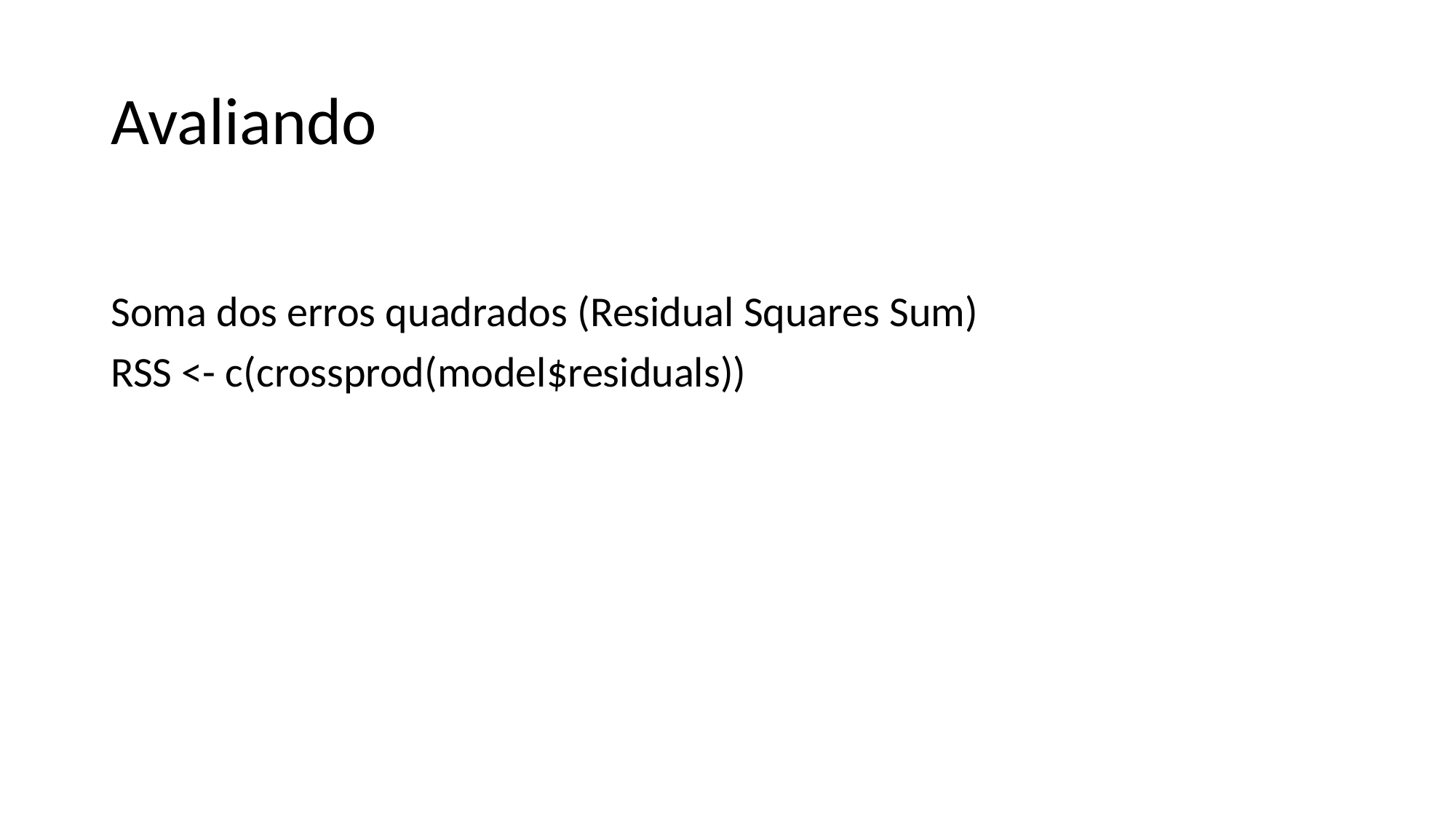

# Avaliando

Soma dos erros quadrados (Residual Squares Sum)
RSS <- c(crossprod(model$residuals))